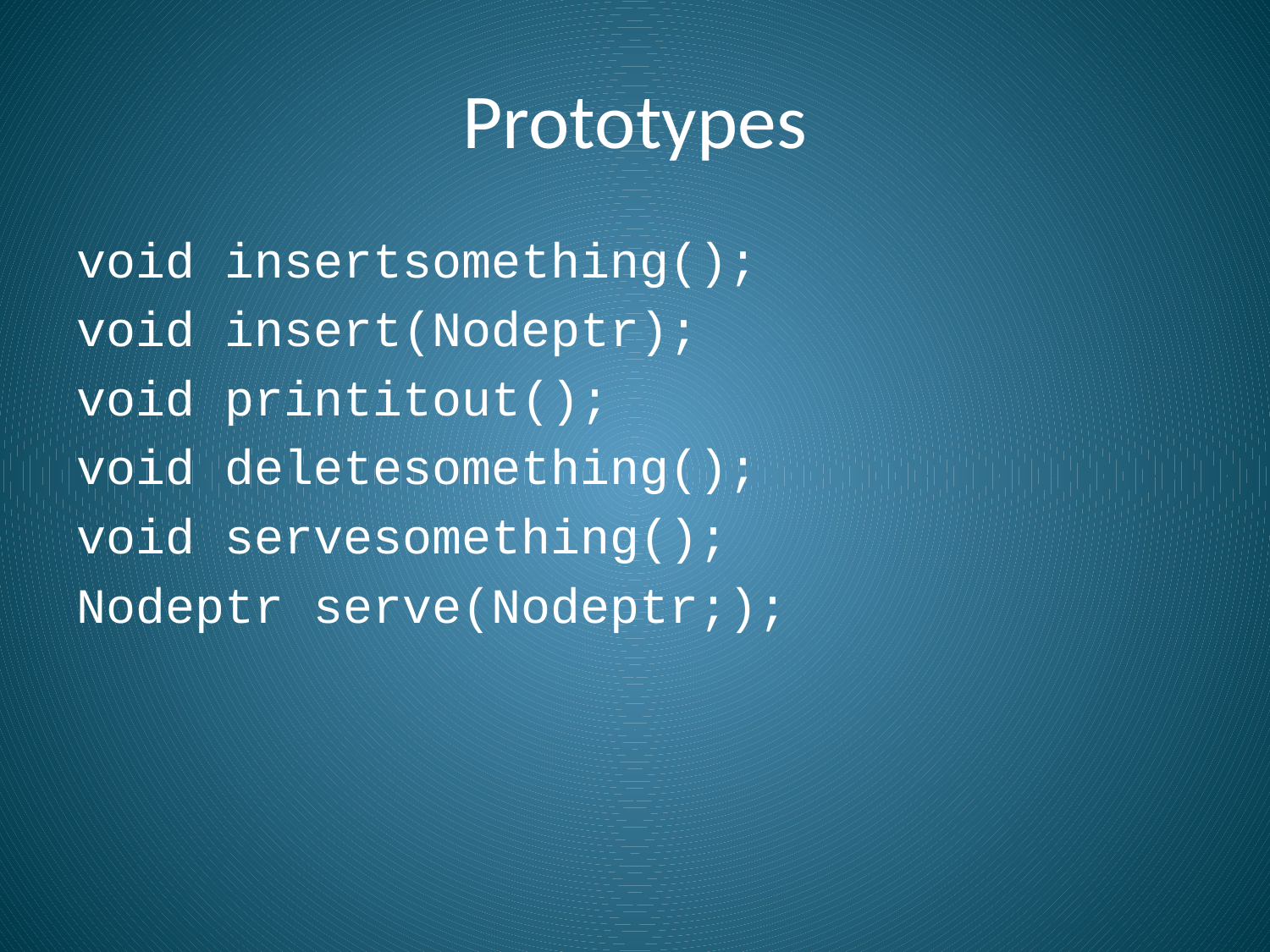

# Prototypes
void insertsomething();
void insert(Nodeptr);
void printitout();
void deletesomething();
void servesomething();
Nodeptr serve(Nodeptr;);